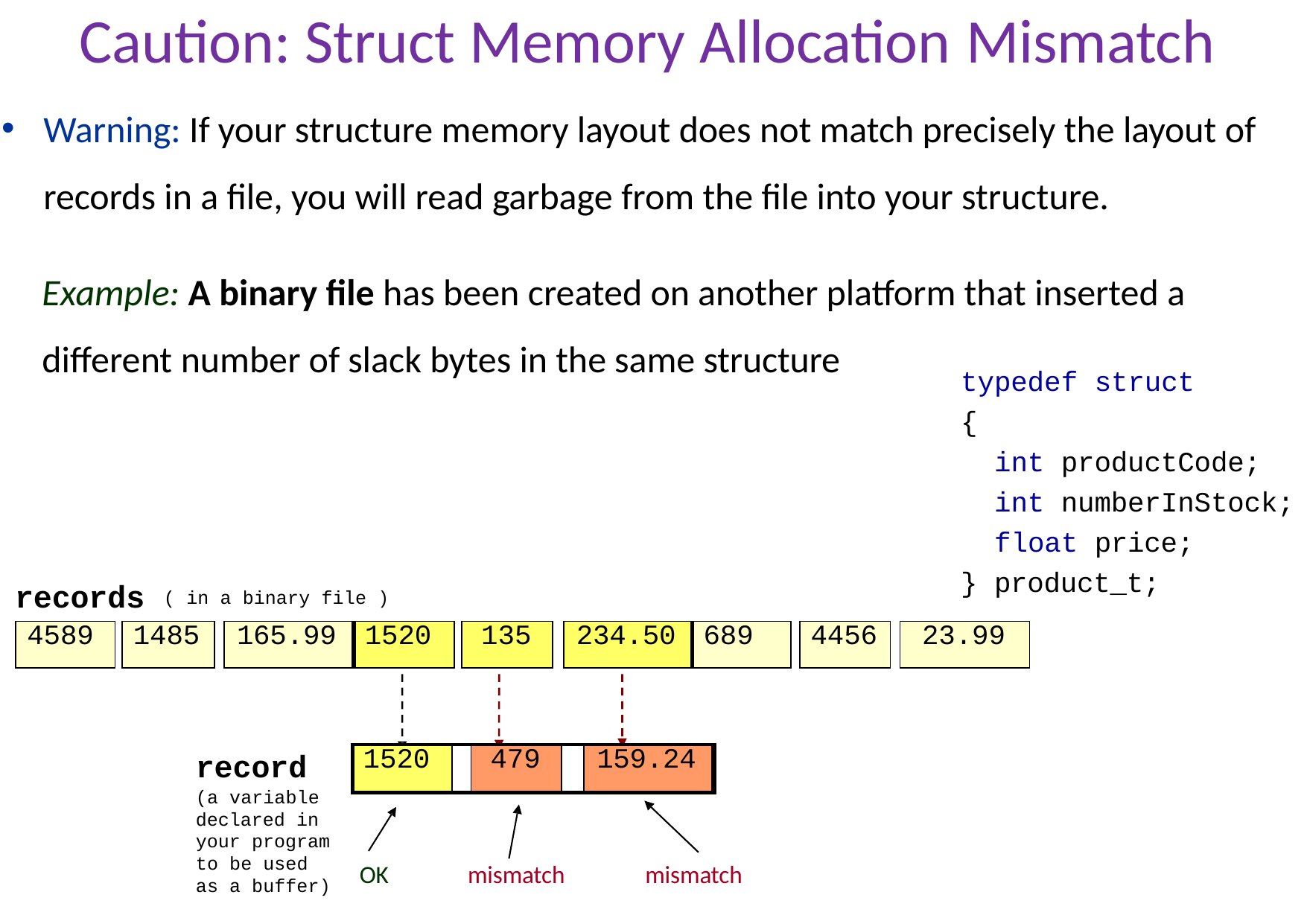

# Caution: Struct Memory Allocation Mismatch
Warning: If your structure memory layout does not match precisely the layout of records in a file, you will read garbage from the file into your structure.
Example: A binary file has been created on another platform that inserted a different number of slack bytes in the same structure
typedef struct
{
int productCode; int numberInStock; float price;
} product_t;

records
( in a binary file )
| 4589 |  | 1485 |  | 165.99 | 1520 |  | 135 |  | 234.50 | 689 |  | 4456 |  | 23.99 |
| --- | --- | --- | --- | --- | --- | --- | --- | --- | --- | --- | --- | --- | --- | --- |

| 1520 |  | 479 |  | 159.24 |
| --- | --- | --- | --- | --- |
record
(a variable declared in your program to be used as a buffer)

OK
mismatch
mismatch